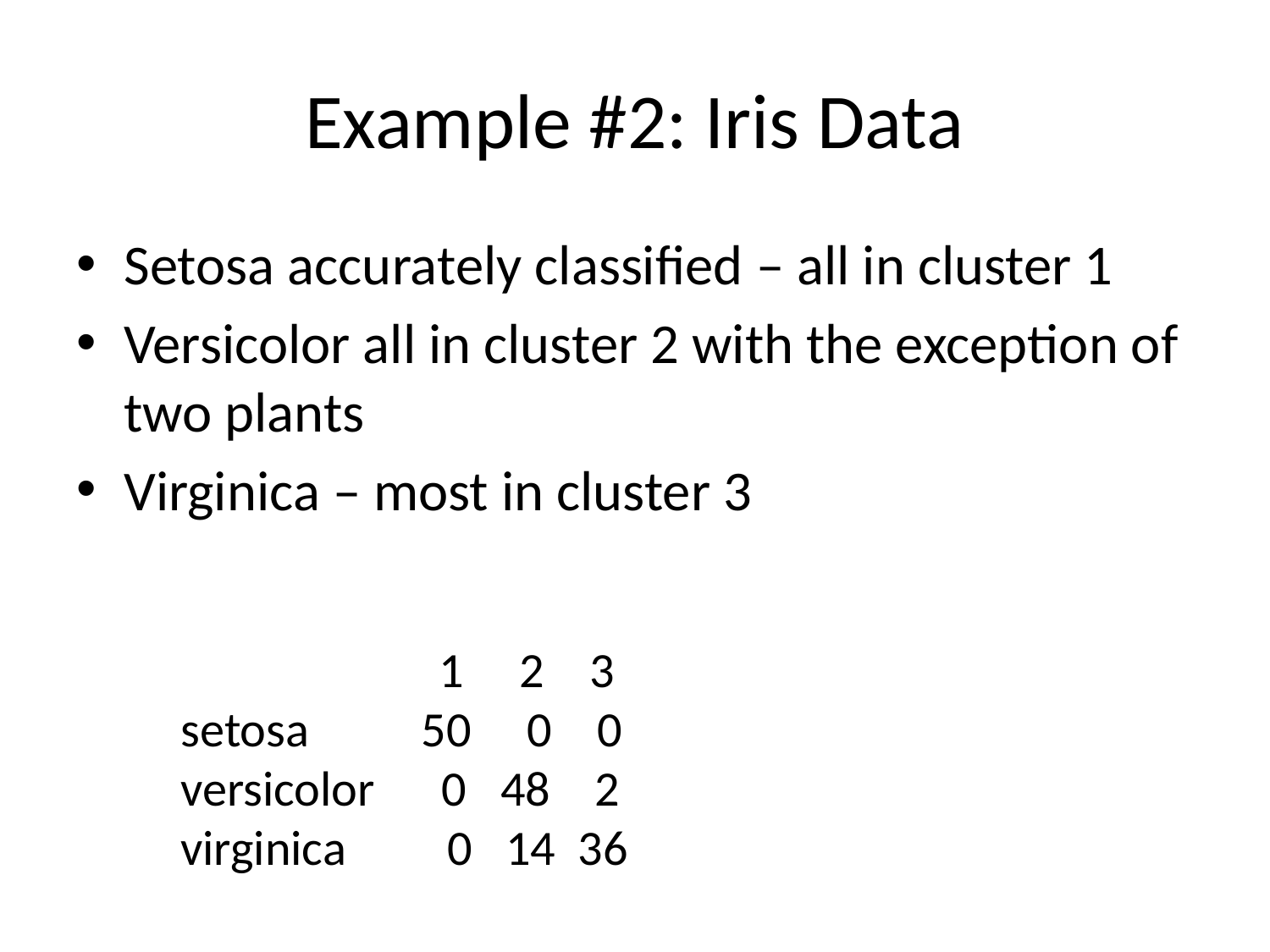

# Example #2: Iris Data
Setosa accurately classified – all in cluster 1
Versicolor all in cluster 2 with the exception of two plants
Virginica – most in cluster 3
                       1     2    3
setosa          50     0    0
versicolor      0   48    2
virginica         0   14  36